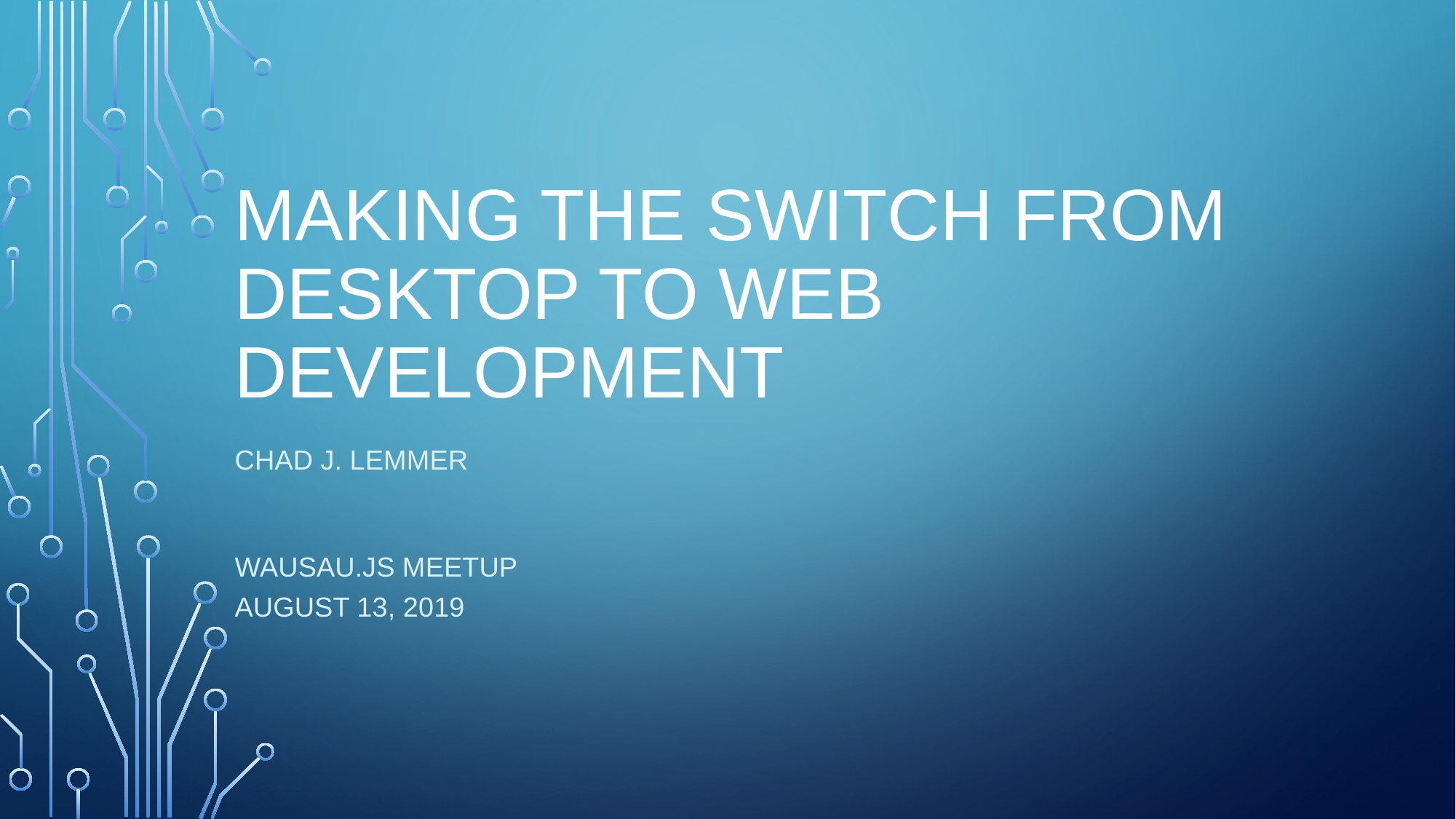

# Making the switch from desktop to web development
Chad J. Lemmer

Wausau.js meetup
August 13, 2019